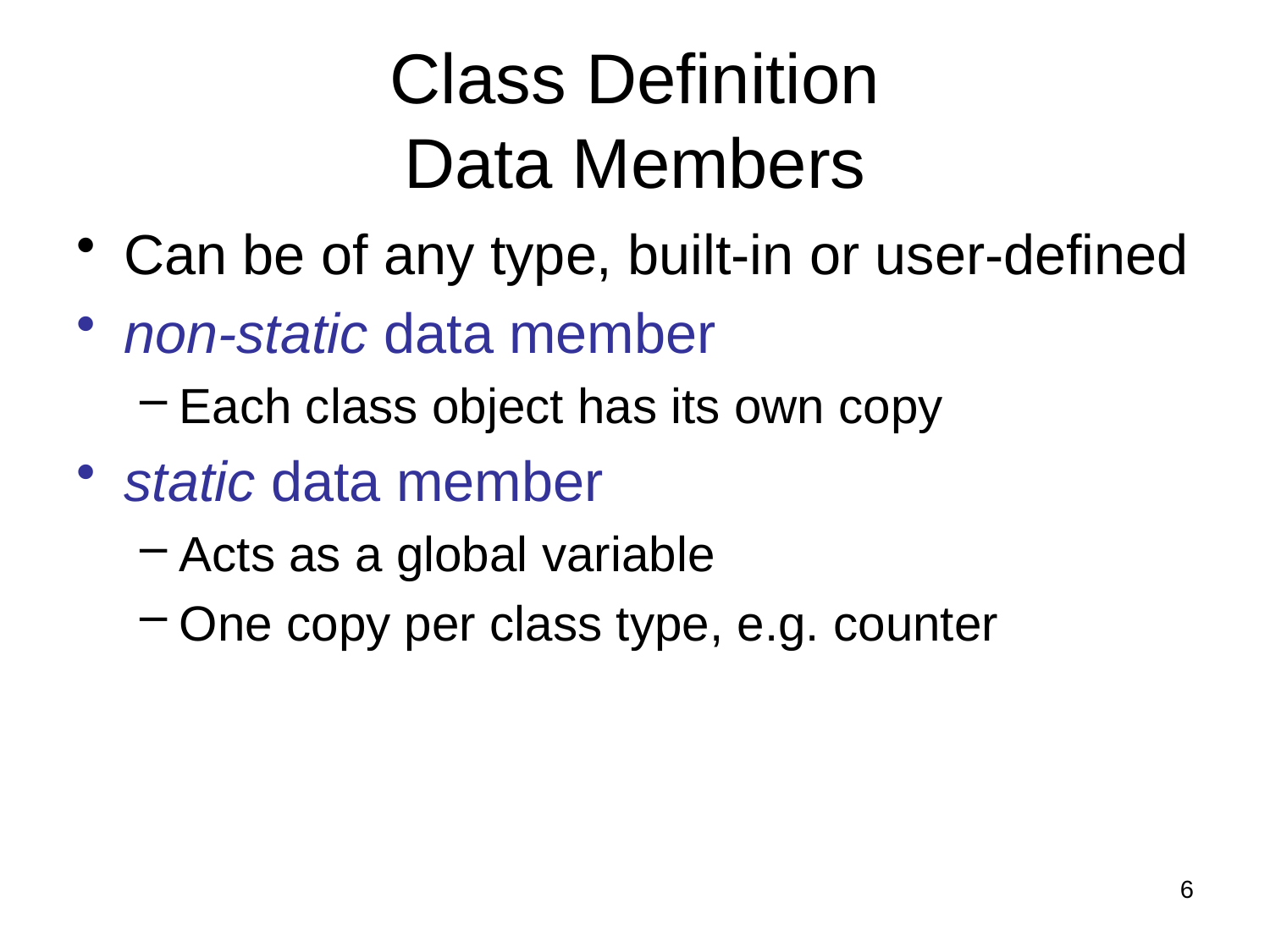

# Class Definition Data Members
Can be of any type, built-in or user-defined
non-static data member
Each class object has its own copy
static data member
Acts as a global variable
One copy per class type, e.g. counter
6